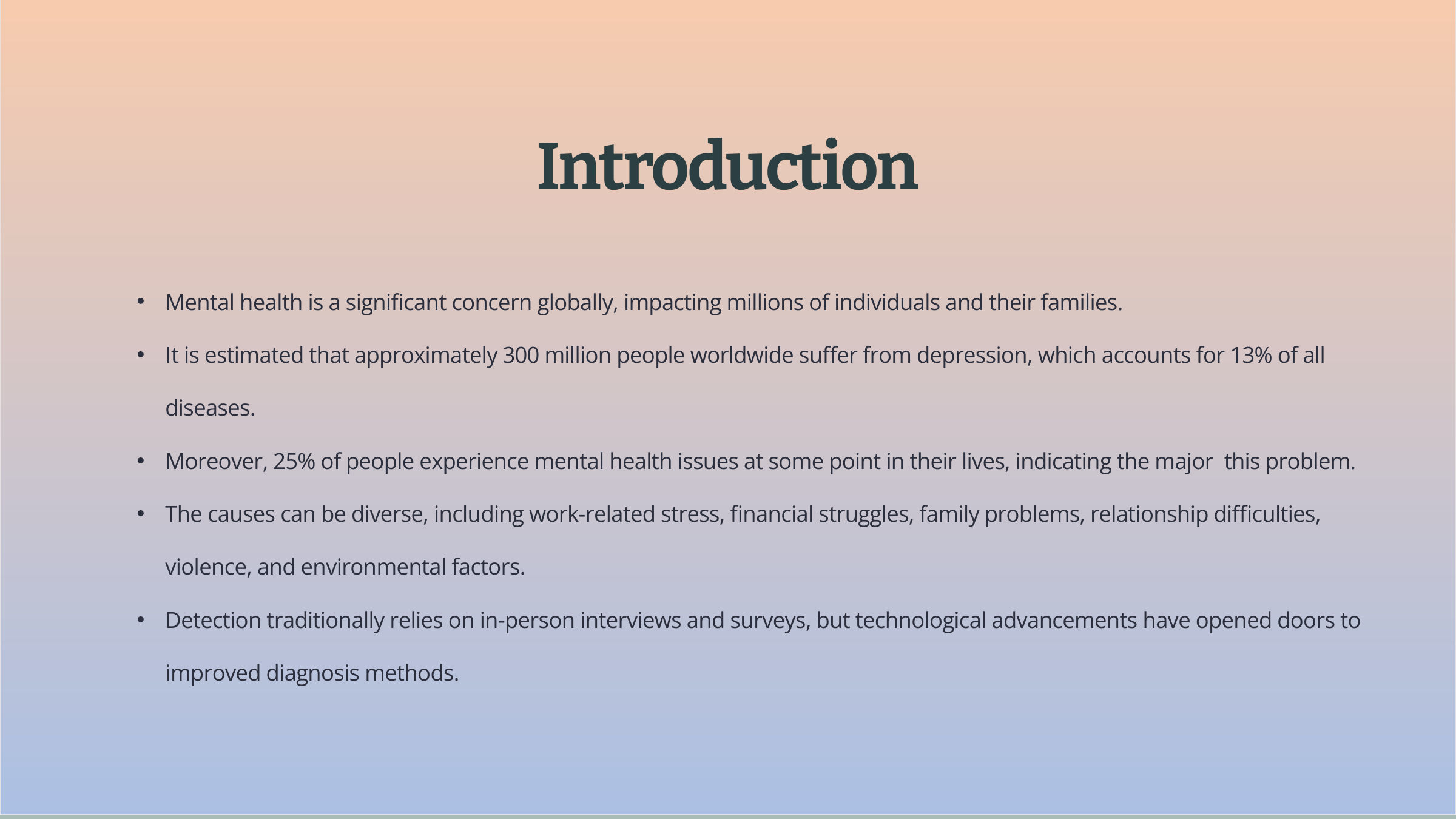

Introduction
Mental health is a significant concern globally, impacting millions of individuals and their families.
It is estimated that approximately 300 million people worldwide suffer from depression, which accounts for 13% of all diseases.
Moreover, 25% of people experience mental health issues at some point in their lives, indicating the major  this problem.
The causes can be diverse, including work-related stress, financial struggles, family problems, relationship difficulties, violence, and environmental factors.
Detection traditionally relies on in-person interviews and surveys, but technological advancements have opened doors to improved diagnosis methods.